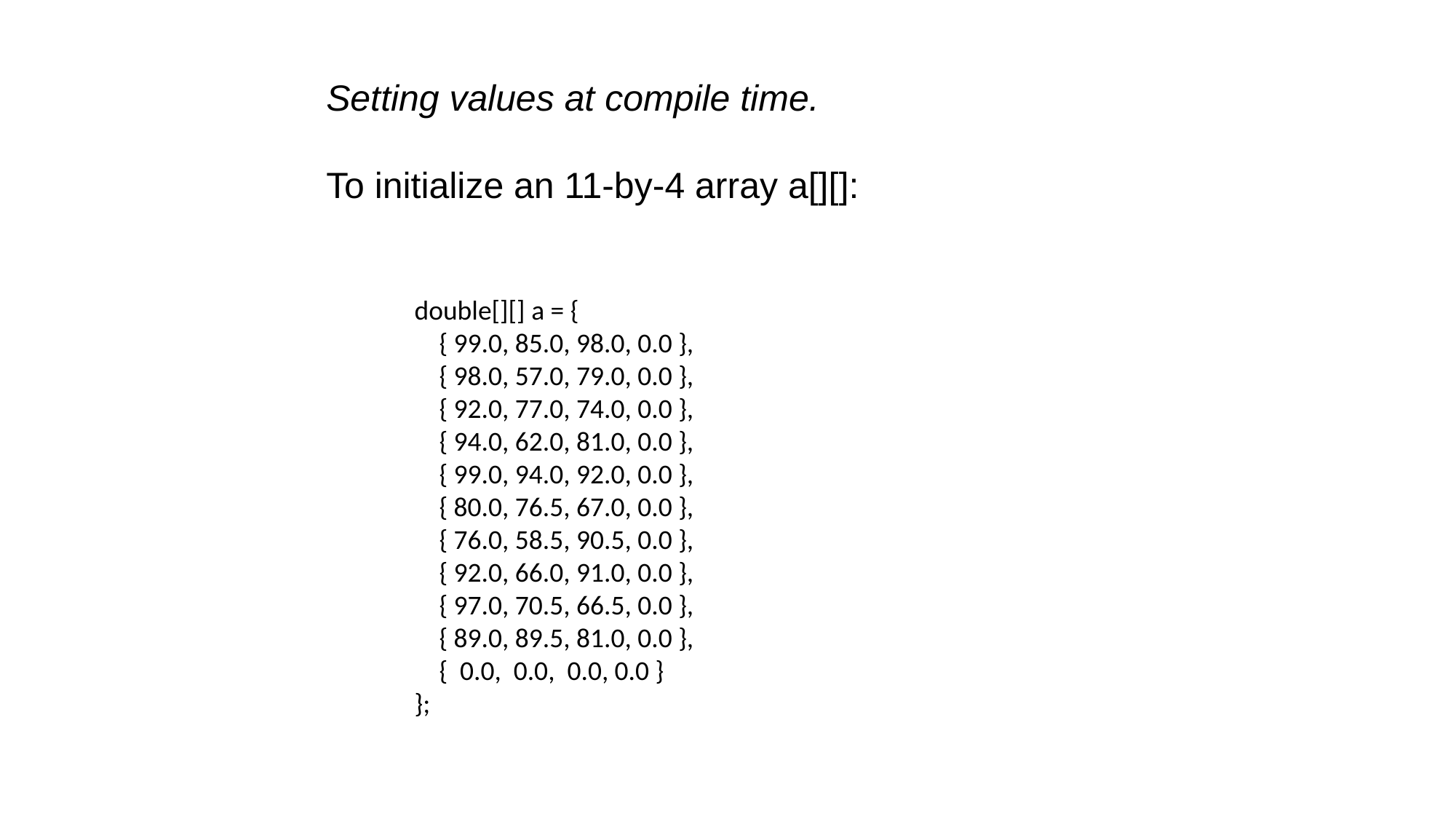

Setting values at compile time.

To initialize an 11-by-4 array a[][]:
double[][] a = {
    { 99.0, 85.0, 98.0, 0.0 },
    { 98.0, 57.0, 79.0, 0.0 },
    { 92.0, 77.0, 74.0, 0.0 },
    { 94.0, 62.0, 81.0, 0.0 },
    { 99.0, 94.0, 92.0, 0.0 },
    { 80.0, 76.5, 67.0, 0.0 },
    { 76.0, 58.5, 90.5, 0.0 },
    { 92.0, 66.0, 91.0, 0.0 },
    { 97.0, 70.5, 66.5, 0.0 },
    { 89.0, 89.5, 81.0, 0.0 },
    {  0.0,  0.0,  0.0, 0.0 }
};